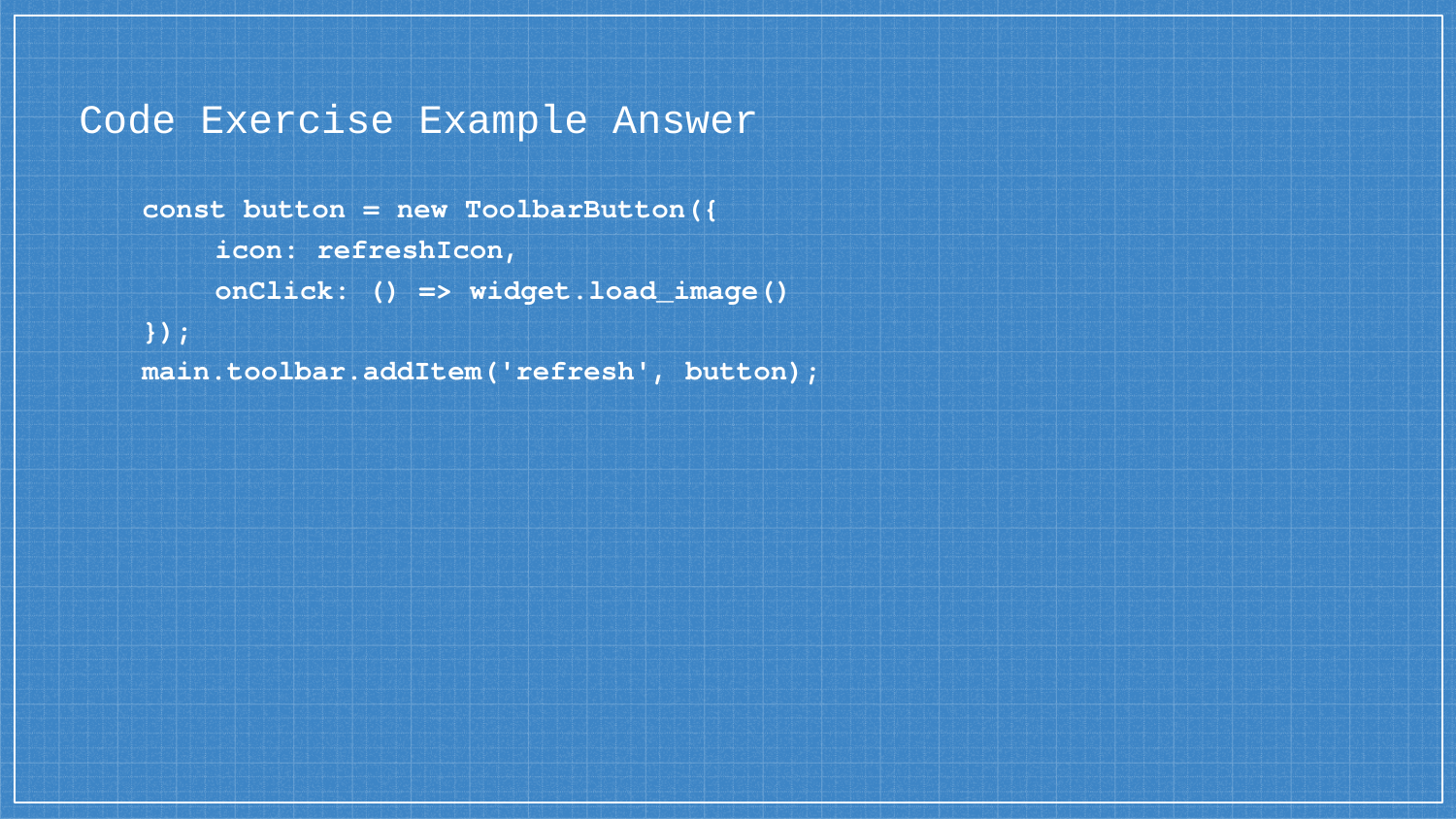

# Code Exercise Example Answer

const button = new ToolbarButton({
icon: refreshIcon,
onClick: () => widget.load_image()
});
main.toolbar.addItem('refresh', button);